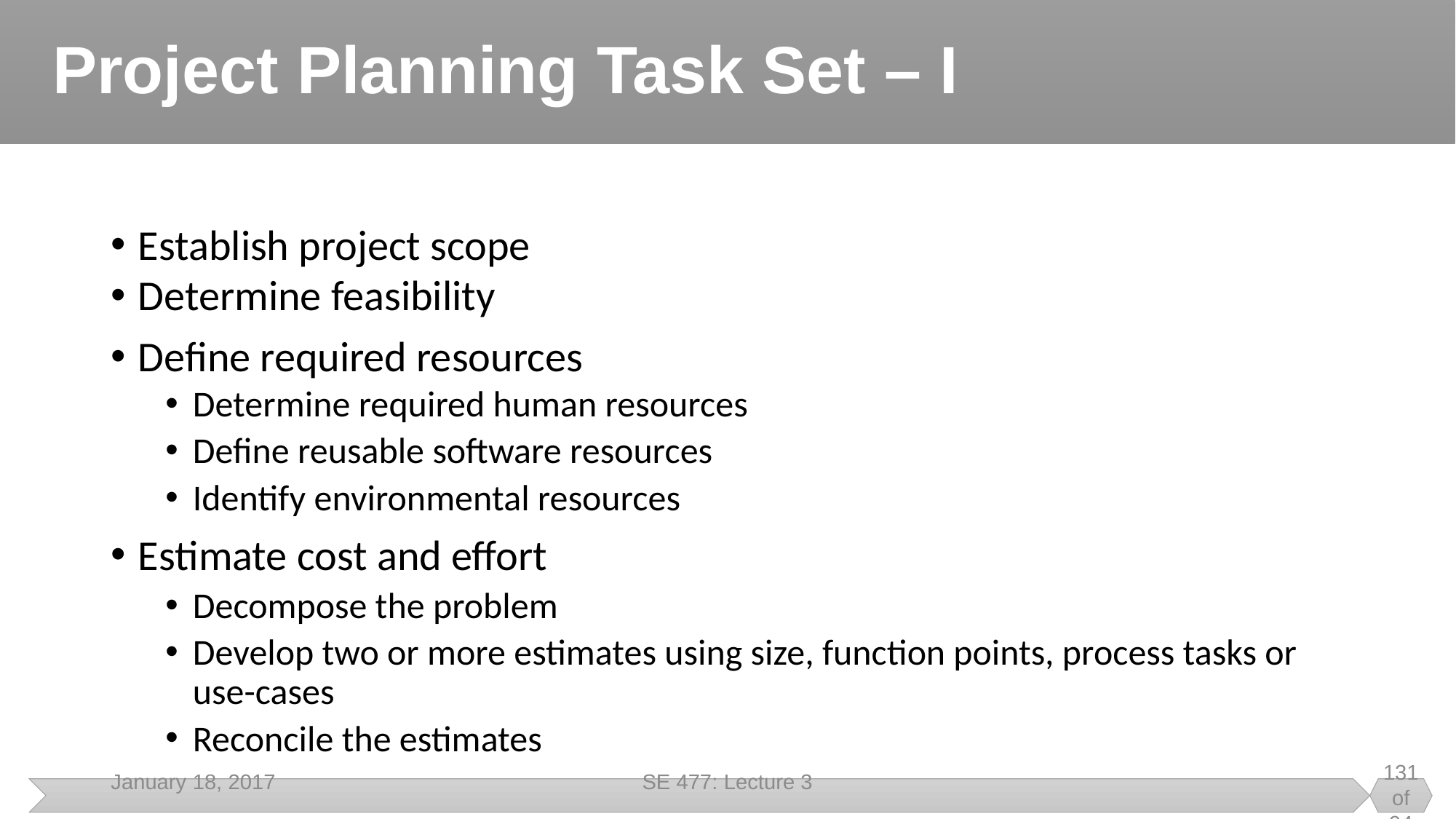

# Project Planning Task Set – I
Establish project scope
Determine feasibility
Define required resources
Determine required human resources
Define reusable software resources
Identify environmental resources
Estimate cost and effort
Decompose the problem
Develop two or more estimates using size, function points, process tasks or use-cases
Reconcile the estimates
January 18, 2017
SE 477: Lecture 3
131 of 94